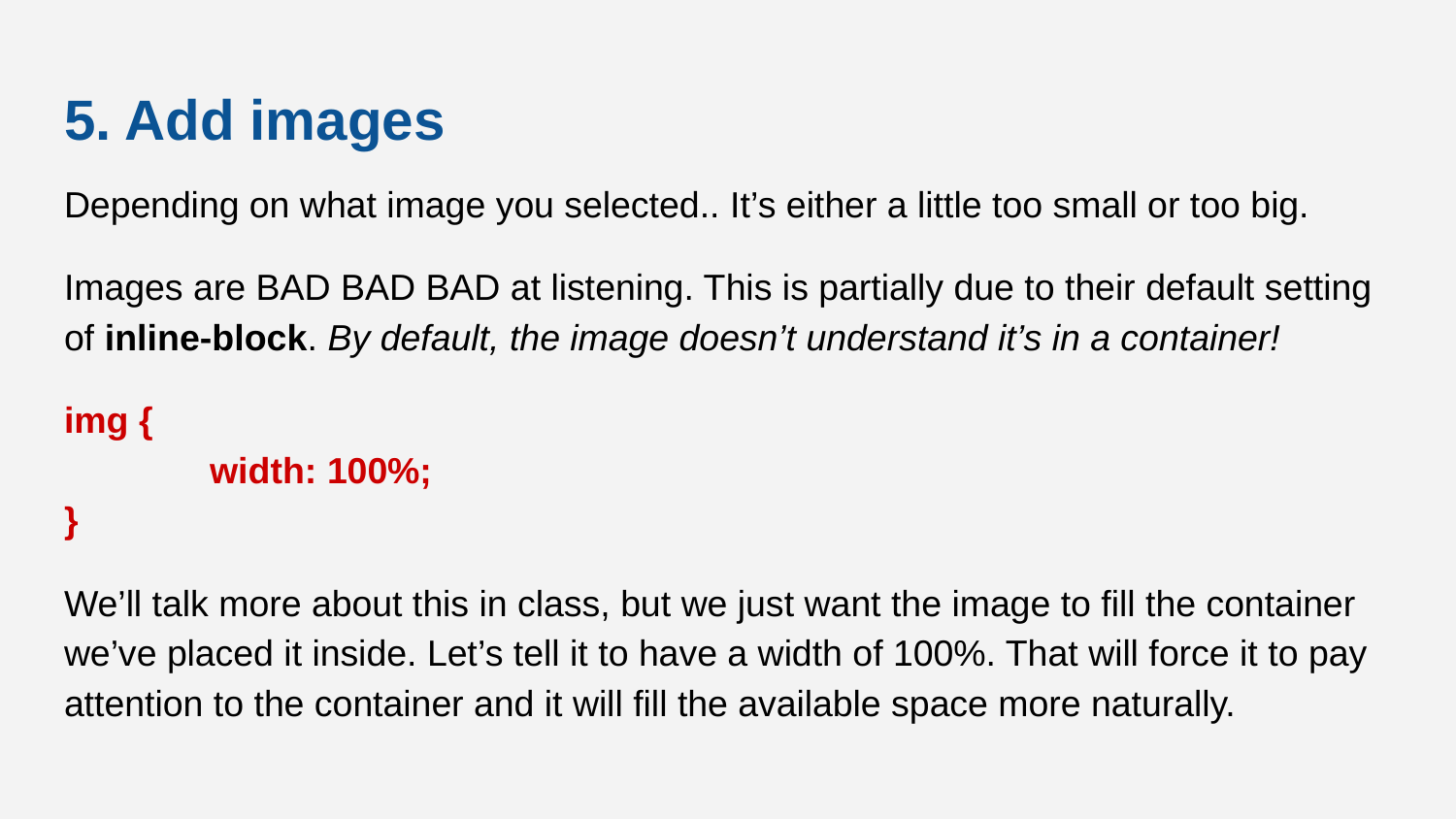

# 5. Add images
Depending on what image you selected.. It’s either a little too small or too big.
Images are BAD BAD BAD at listening. This is partially due to their default setting of inline-block. By default, the image doesn’t understand it’s in a container!
img {
	width: 100%;
}
We’ll talk more about this in class, but we just want the image to fill the container we’ve placed it inside. Let’s tell it to have a width of 100%. That will force it to pay attention to the container and it will fill the available space more naturally.